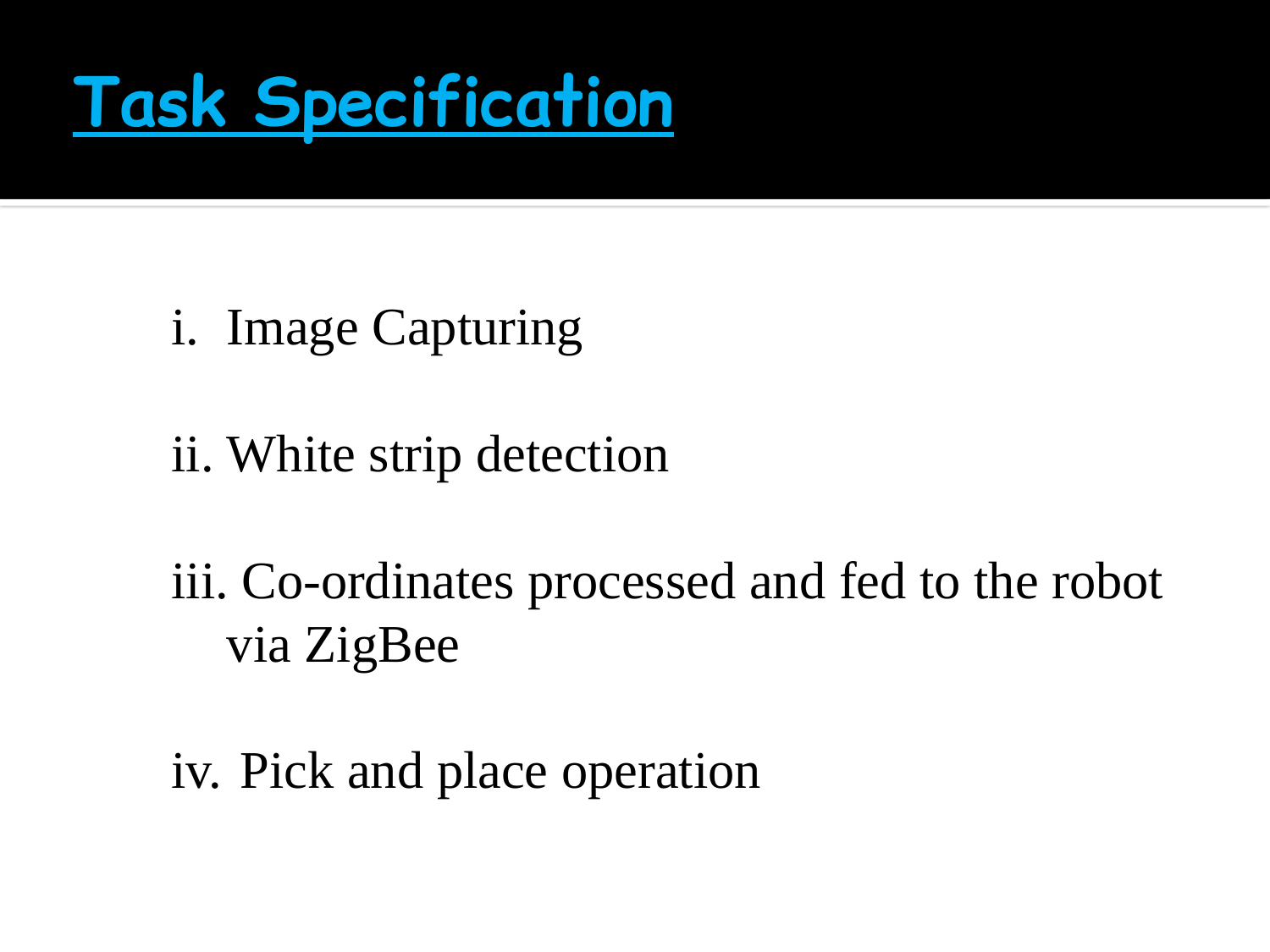

Task Specification

Image Capturing

White strip detection

 Co-ordinates processed and fed to the robot via ZigBee

 Pick and place operation